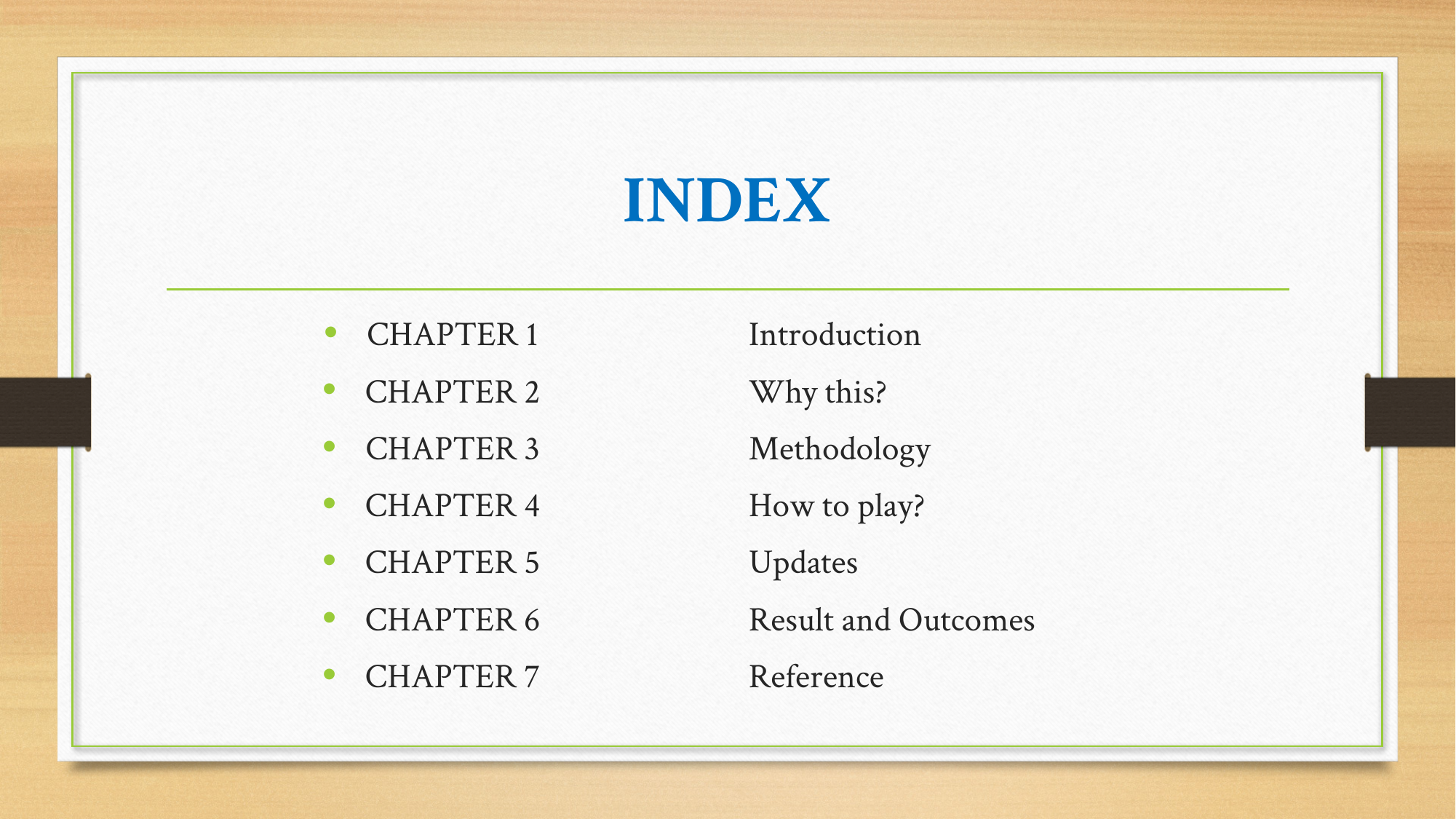

# INDEX
CHAPTER 1
CHAPTER 2
CHAPTER 3
CHAPTER 4
CHAPTER 5
CHAPTER 6
CHAPTER 7
Introduction
Why this?
Methodology
How to play?
Updates
Result and Outcomes
Reference